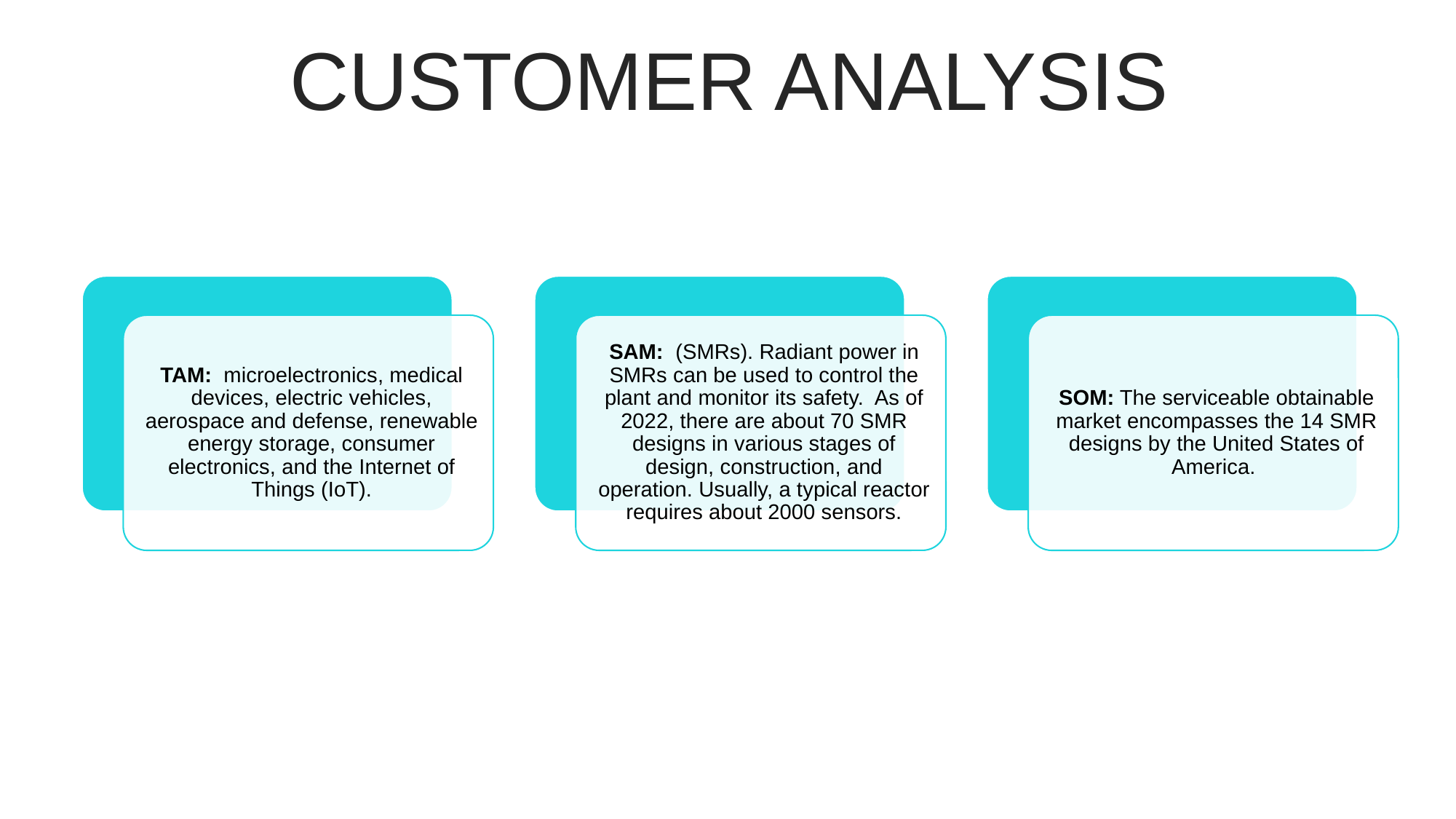

CUSTOMER ANALYSIS
TAM:  microelectronics, medical devices, electric vehicles, aerospace and defense, renewable energy storage, consumer electronics, and the Internet of Things (IoT).
SAM:  (SMRs). Radiant power in SMRs can be used to control the plant and monitor its safety.  As of 2022, there are about 70 SMR designs in various stages of design, construction, and operation. Usually, a typical reactor requires about 2000 sensors.
SOM: The serviceable obtainable market encompasses the 14 SMR designs by the United States of America.